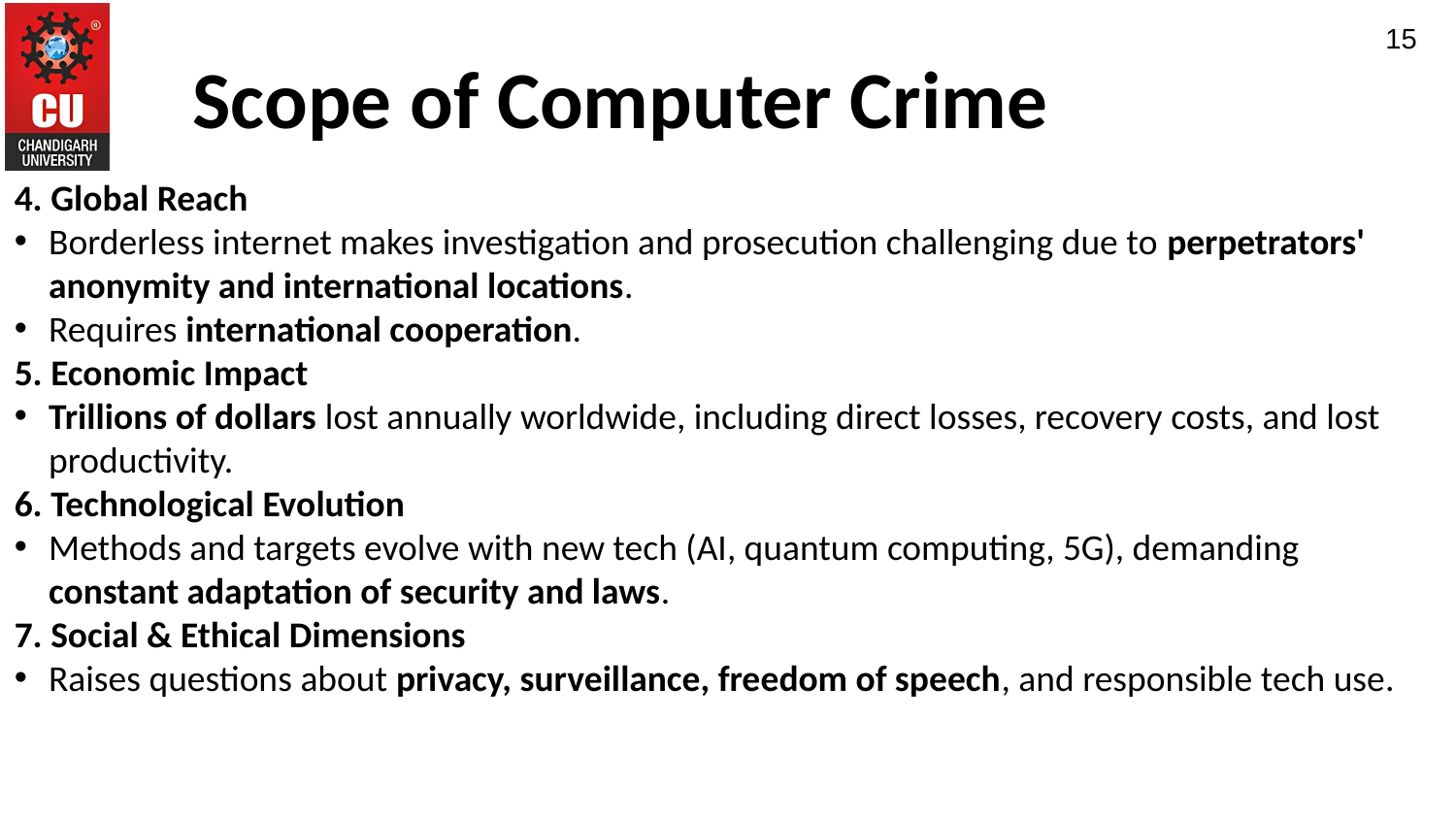

15
Scope of Computer Crime

4. Global Reach
Borderless internet makes investigation and prosecution challenging due to perpetrators' anonymity and international locations.
Requires international cooperation.
5. Economic Impact
Trillions of dollars lost annually worldwide, including direct losses, recovery costs, and lost productivity.
6. Technological Evolution
Methods and targets evolve with new tech (AI, quantum computing, 5G), demanding constant adaptation of security and laws.
7. Social & Ethical Dimensions
Raises questions about privacy, surveillance, freedom of speech, and responsible tech use.